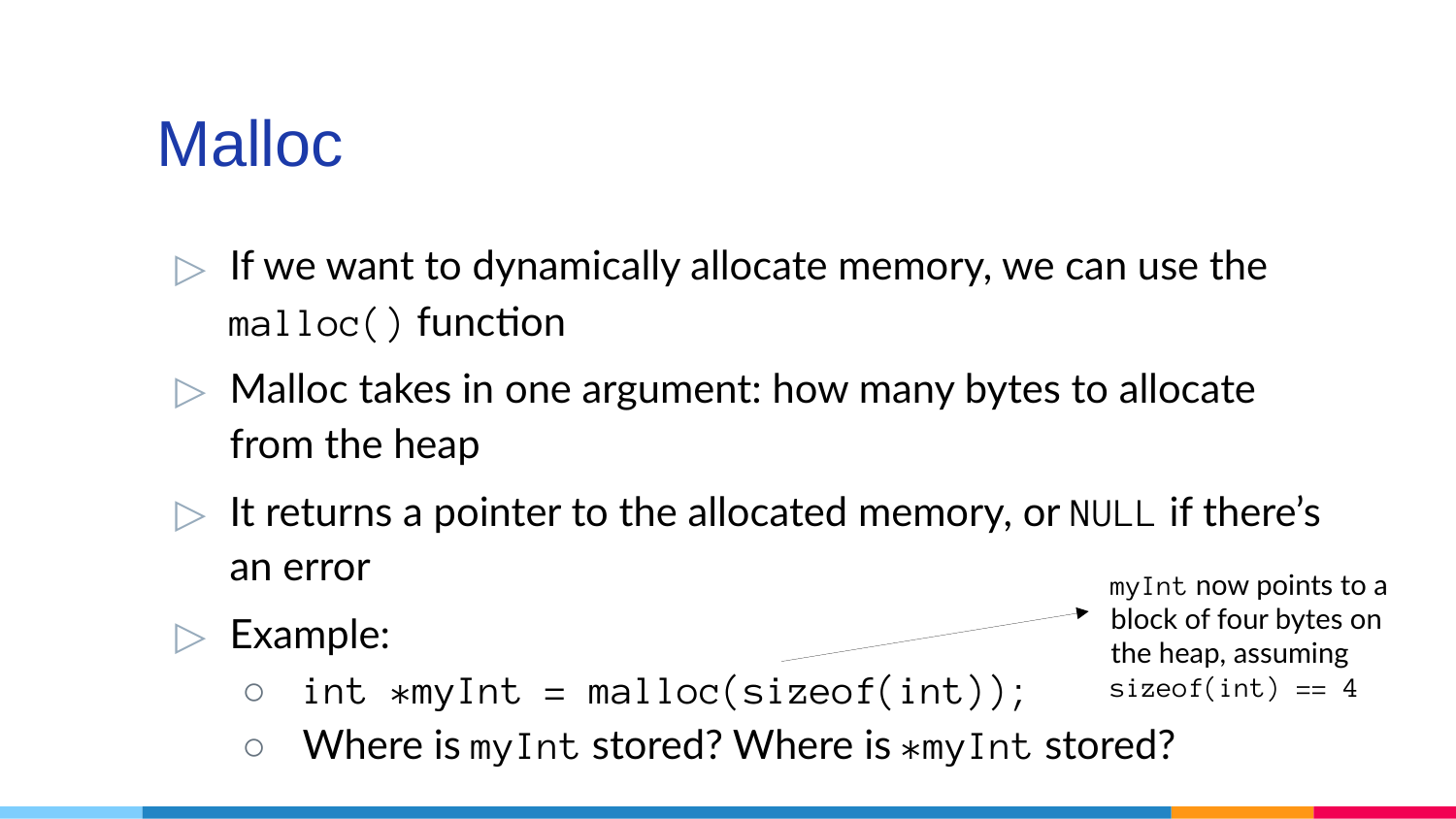

# Malloc
If we want to dynamically allocate memory, we can use the malloc() function
Malloc takes in one argument: how many bytes to allocate from the heap
It returns a pointer to the allocated memory, or NULL if there’s an error
Example:
int *myInt = malloc(sizeof(int));
Where is myInt stored? Where is *myInt stored?
myInt now points to a block of four bytes on the heap, assuming sizeof(int) == 4